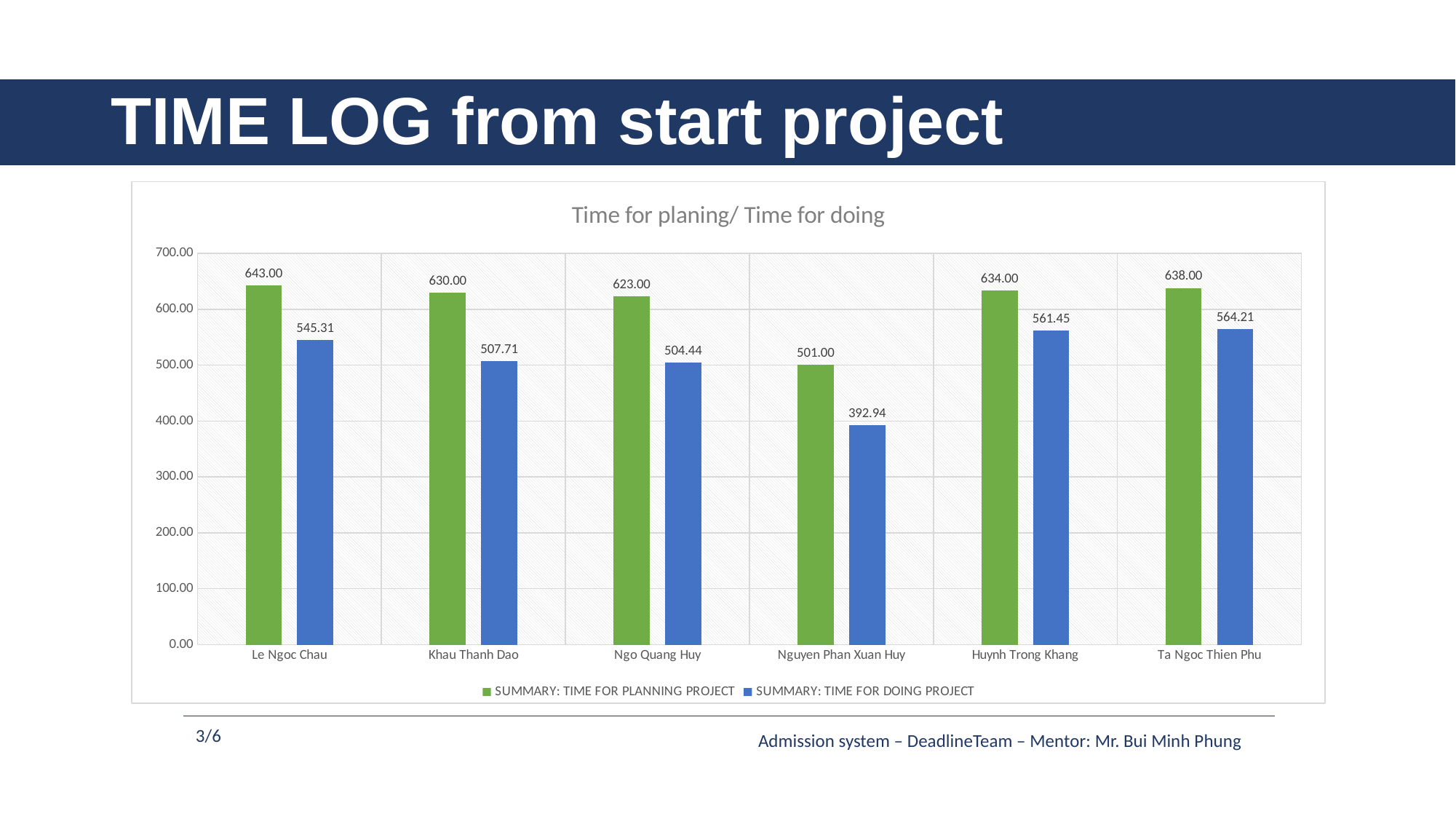

# TIME LOG from start project

### Chart: Time for planing/ Time for doing

| Category | SUMMARY: TIME FOR PLANNING PROJECT | SUMMARY: TIME FOR DOING PROJECT |
|---|---|---|
| Le Ngoc Chau | 643.0 | 545.31 |
| Khau Thanh Dao | 630.0 | 507.71 |
| Ngo Quang Huy | 623.0 | 504.44000000000005 |
| Nguyen Phan Xuan Huy | 501.0 | 392.94 |
| Huynh Trong Khang | 634.0 | 561.45 |
| Ta Ngoc Thien Phu | 638.0 | 564.21 |
3/6
Admission system – DeadlineTeam – Mentor: Mr. Bui Minh Phung